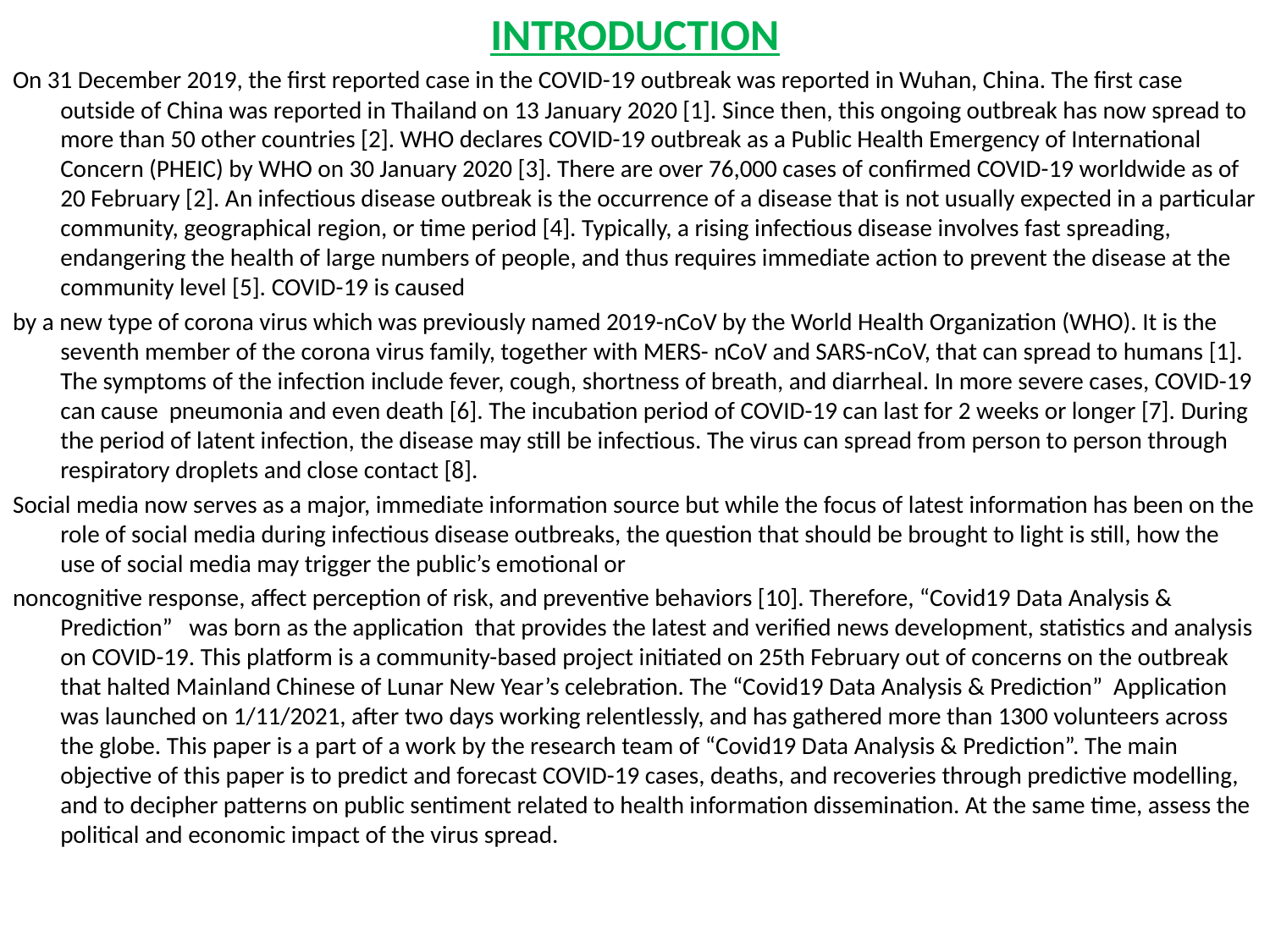

INTRODUCTION
On 31 December 2019, the first reported case in the COVID-19 outbreak was reported in Wuhan, China. The first case outside of China was reported in Thailand on 13 January 2020 [1]. Since then, this ongoing outbreak has now spread to more than 50 other countries [2]. WHO declares COVID-19 outbreak as a Public Health Emergency of International Concern (PHEIC) by WHO on 30 January 2020 [3]. There are over 76,000 cases of confirmed COVID-19 worldwide as of 20 February [2]. An infectious disease outbreak is the occurrence of a disease that is not usually expected in a particular community, geographical region, or time period [4]. Typically, a rising infectious disease involves fast spreading, endangering the health of large numbers of people, and thus requires immediate action to prevent the disease at the community level [5]. COVID-19 is caused
by a new type of corona virus which was previously named 2019-nCoV by the World Health Organization (WHO). It is the seventh member of the corona virus family, together with MERS- nCoV and SARS-nCoV, that can spread to humans [1]. The symptoms of the infection include fever, cough, shortness of breath, and diarrheal. In more severe cases, COVID-19 can cause  pneumonia and even death [6]. The incubation period of COVID-19 can last for 2 weeks or longer [7]. During the period of latent infection, the disease may still be infectious. The virus can spread from person to person through respiratory droplets and close contact [8].
Social media now serves as a major, immediate information source but while the focus of latest information has been on the role of social media during infectious disease outbreaks, the question that should be brought to light is still, how the use of social media may trigger the public’s emotional or
noncognitive response, affect perception of risk, and preventive behaviors [10]. Therefore, “Covid19 Data Analysis & Prediction”   was born as the application  that provides the latest and verified news development, statistics and analysis on COVID-19. This platform is a community-based project initiated on 25th February out of concerns on the outbreak that halted Mainland Chinese of Lunar New Year’s celebration. The “Covid19 Data Analysis & Prediction”  Application was launched on 1/11/2021, after two days working relentlessly, and has gathered more than 1300 volunteers across the globe. This paper is a part of a work by the research team of “Covid19 Data Analysis & Prediction”. The main objective of this paper is to predict and forecast COVID-19 cases, deaths, and recoveries through predictive modelling, and to decipher patterns on public sentiment related to health information dissemination. At the same time, assess the political and economic impact of the virus spread.